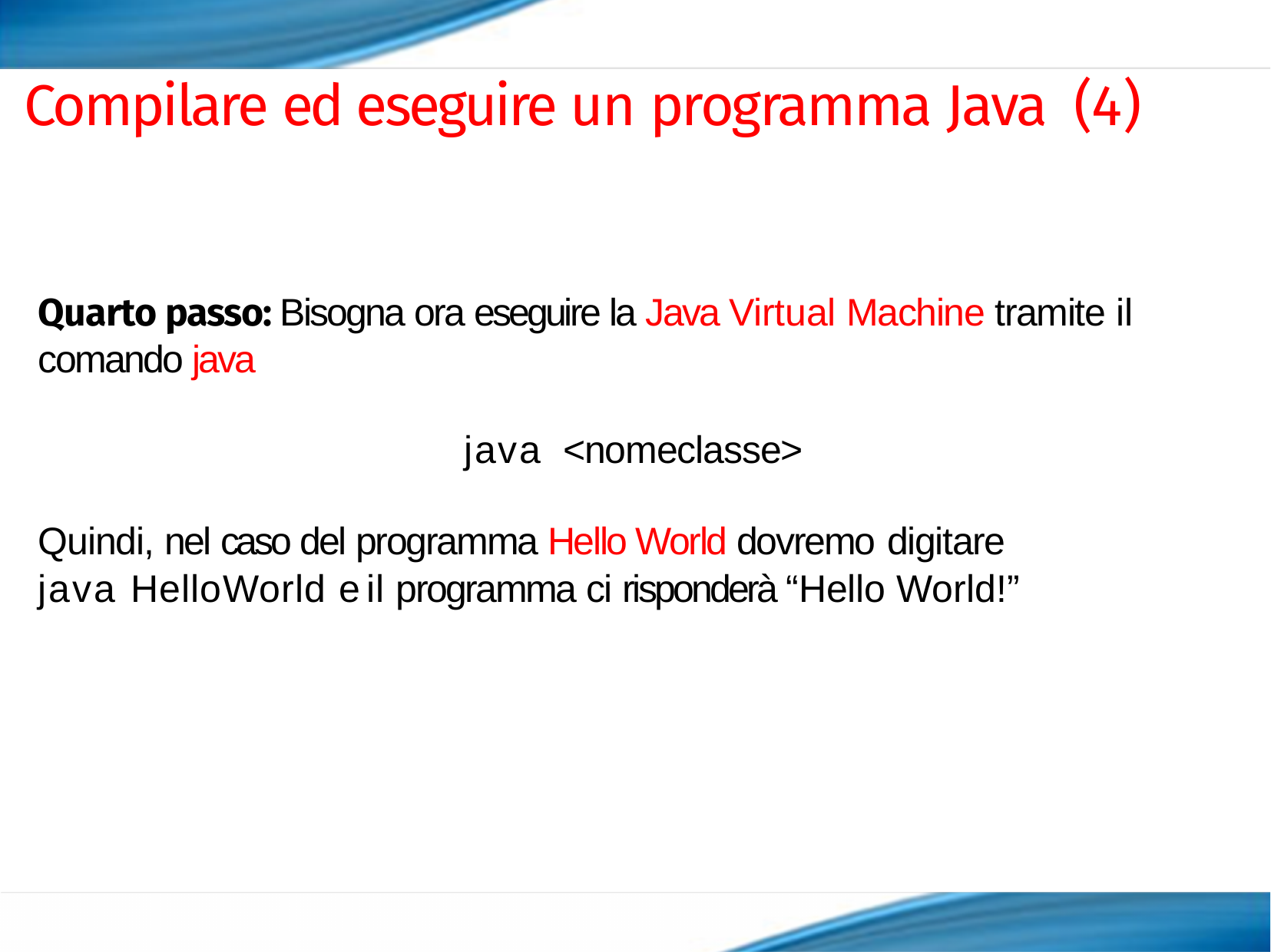

# Compilare ed eseguire un programma Java (4)
Quarto passo: Bisogna ora eseguire la Java Virtual Machine tramite il  comando java

java <nomeclasse>

Quindi, nel caso del programma Hello World dovremo digitare
java HelloWorld e il programma ci risponderà “Hello World!”